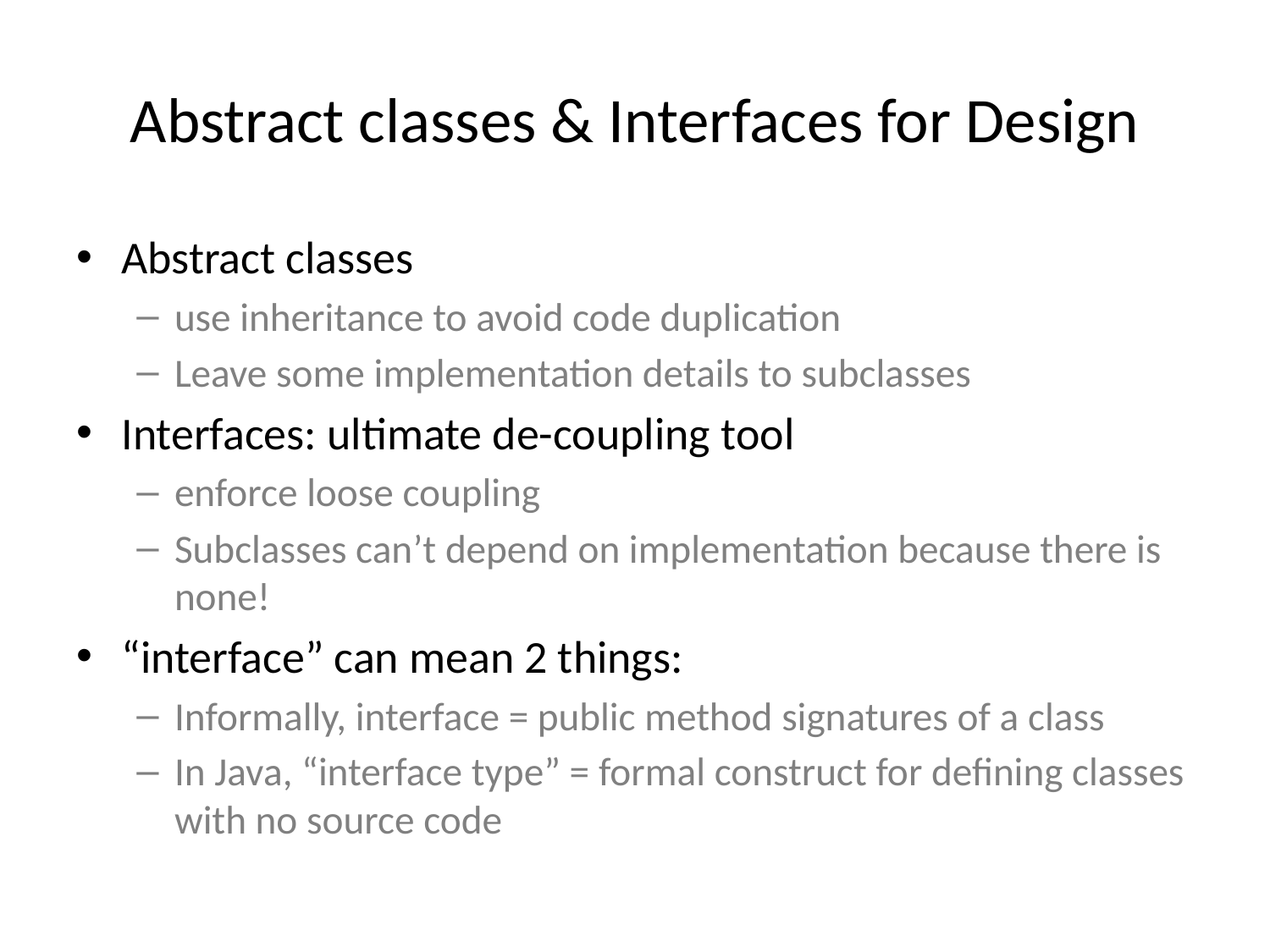

# Abstract classes & Interfaces for Design
Abstract classes
use inheritance to avoid code duplication
Leave some implementation details to subclasses
Interfaces: ultimate de-coupling tool
enforce loose coupling
Subclasses can’t depend on implementation because there is none!
“interface” can mean 2 things:
Informally, interface = public method signatures of a class
In Java, “interface type” = formal construct for defining classes with no source code